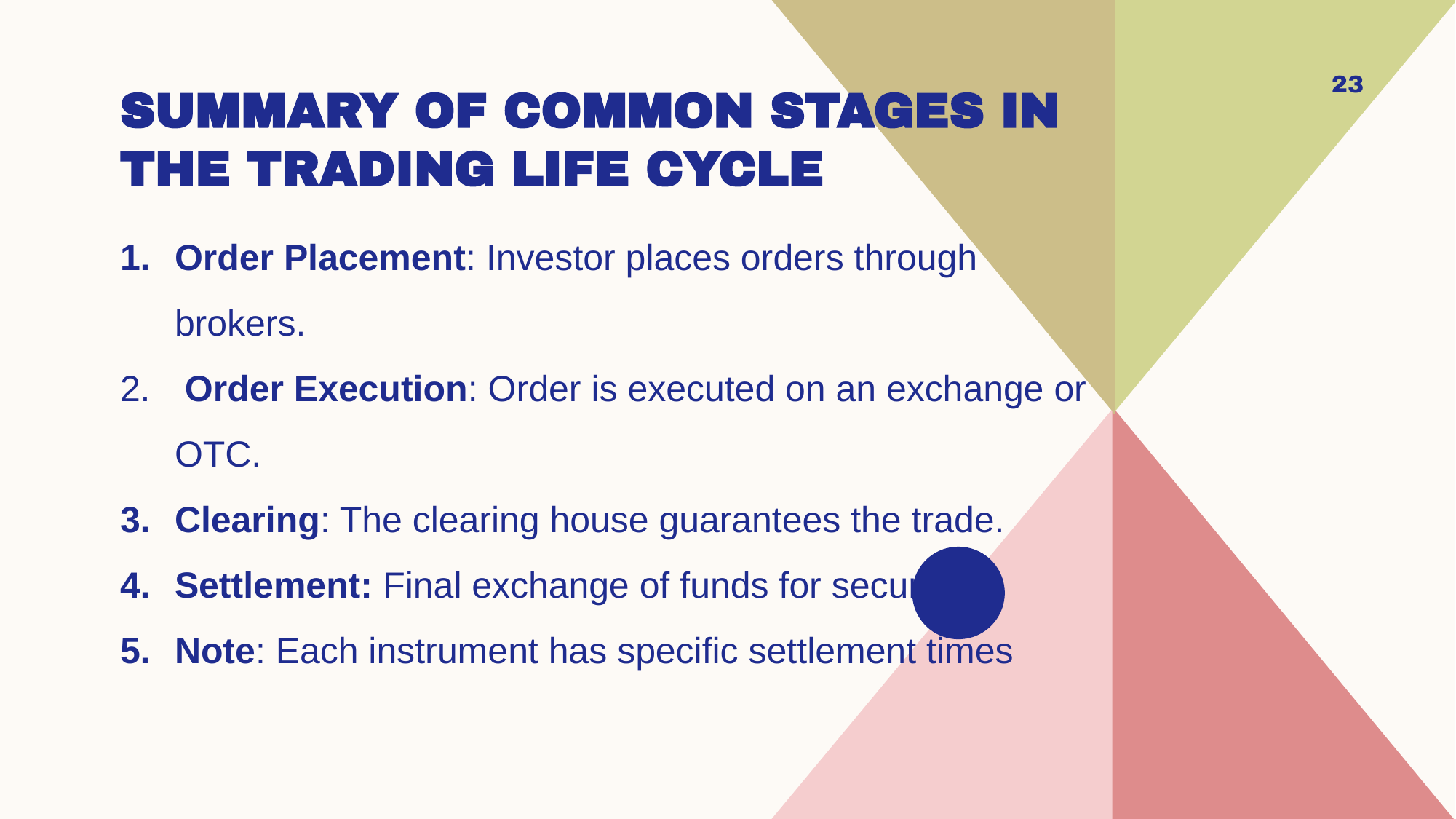

23
# Summary of Common Stages in the Trading Life Cycle
Order Placement: Investor places orders through brokers.
 Order Execution: Order is executed on an exchange or OTC.
Clearing: The clearing house guarantees the trade.
Settlement: Final exchange of funds for securities.
Note: Each instrument has specific settlement times